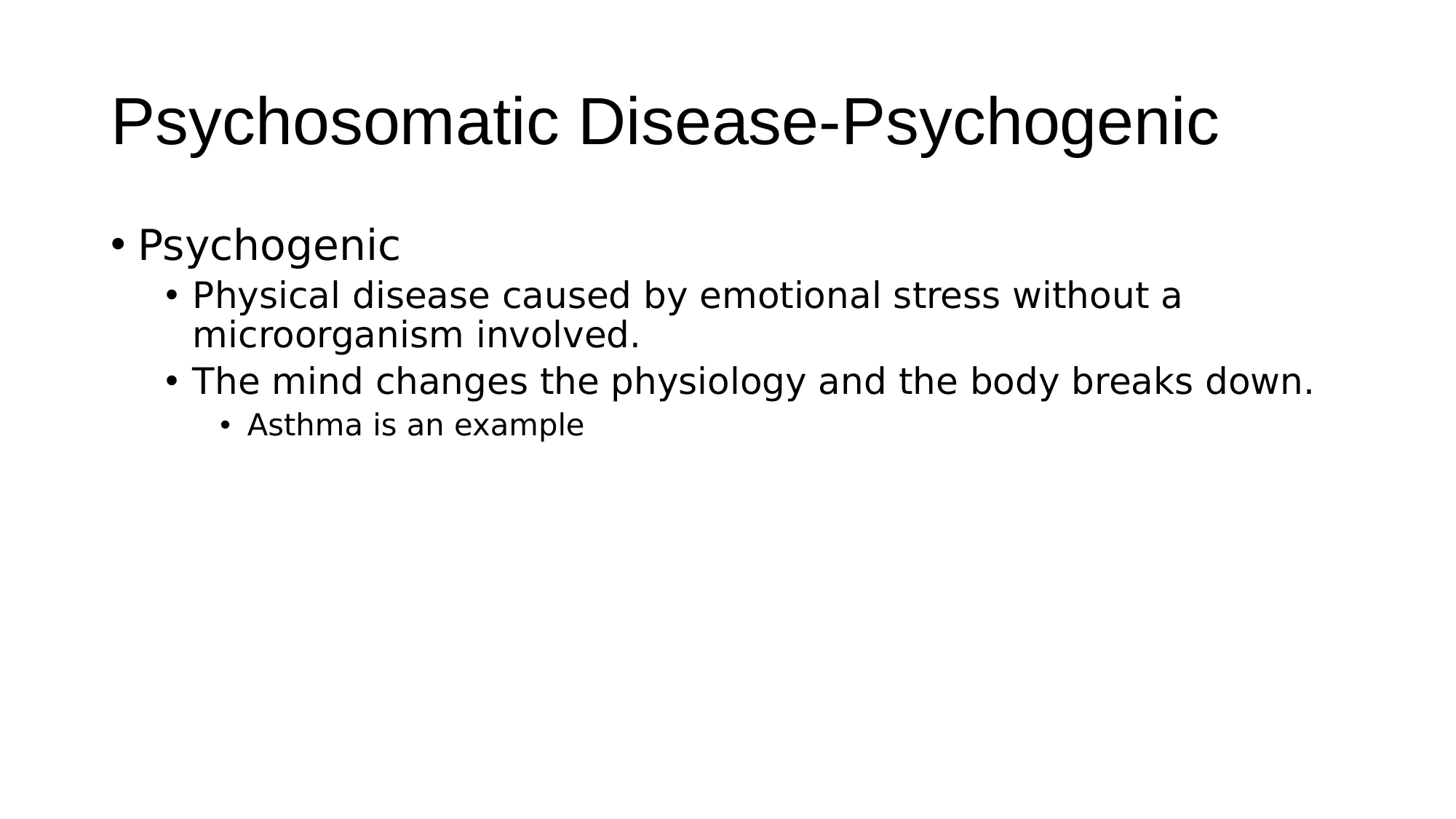

# Psychosomatic Disease-Psychogenic
Psychogenic
Physical disease caused by emotional stress without a microorganism involved.
The mind changes the physiology and the body breaks down.
Asthma is an example